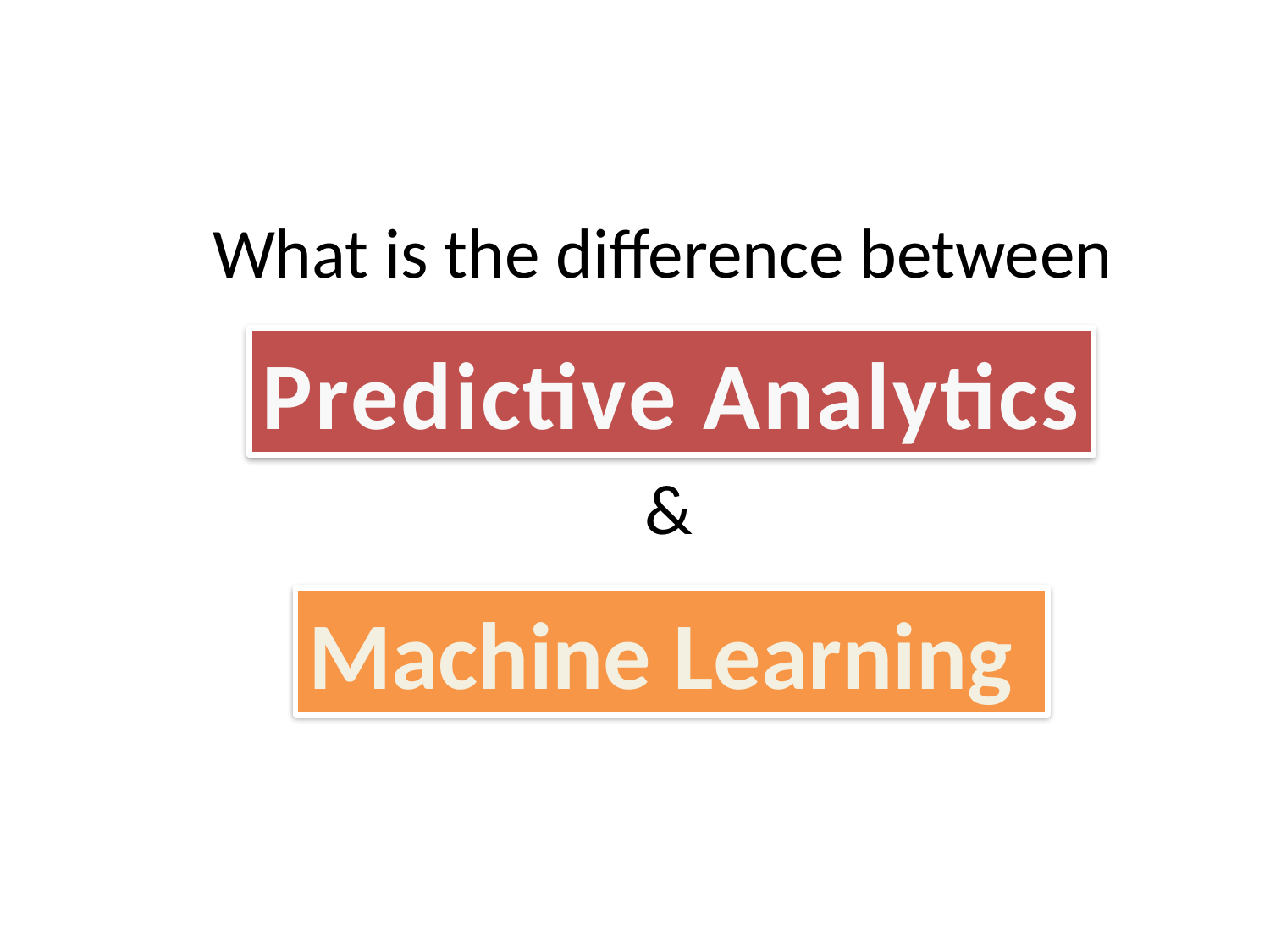

What is the difference between

&
Predictive Analytics
Machine Learning